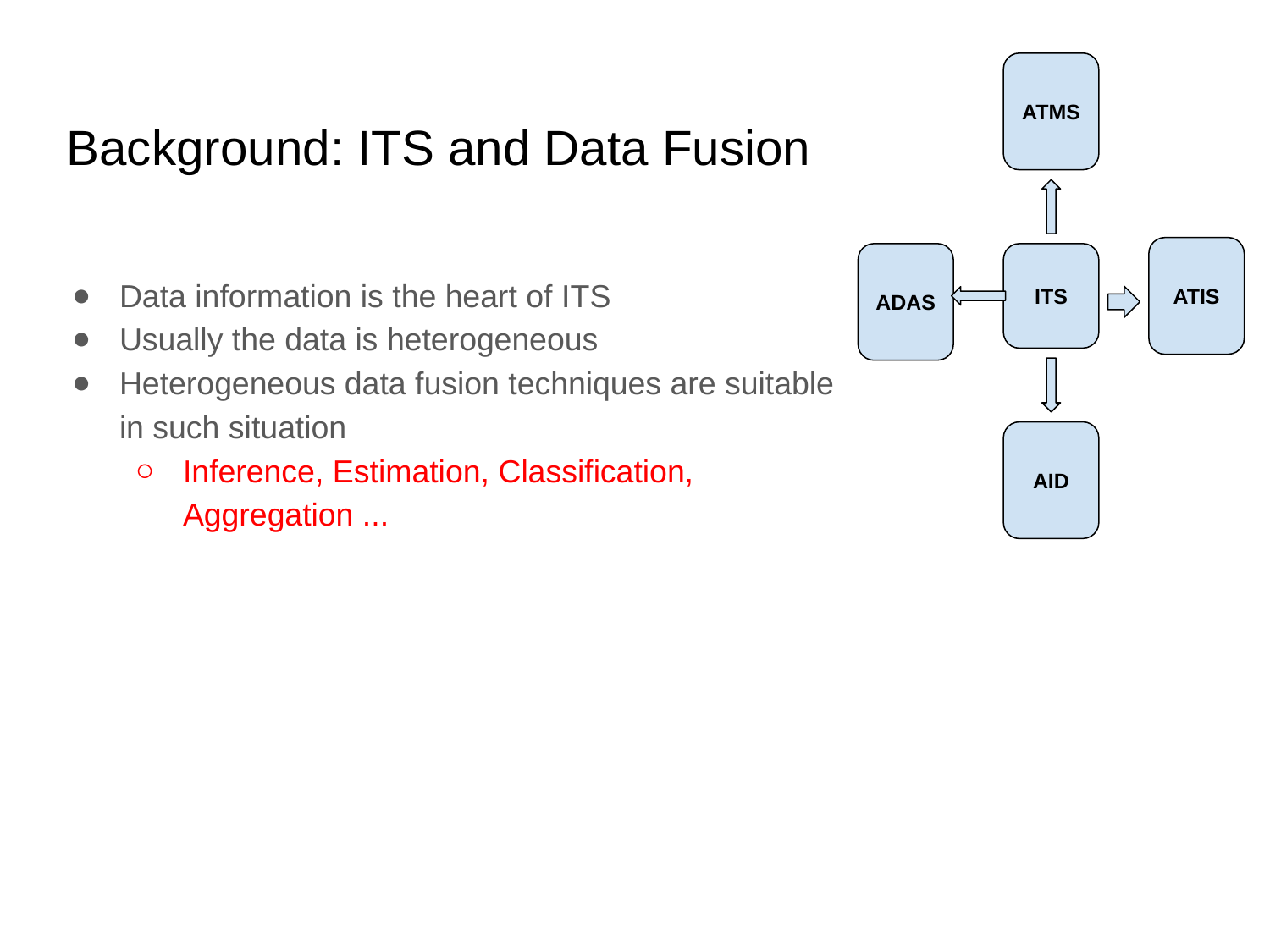

ATMS

ATIS
ADAS
ITS

AID
# Background: ITS and Data Fusion
Data information is the heart of ITS
Usually the data is heterogeneous
Heterogeneous data fusion techniques are suitable in such situation
Inference, Estimation, Classification, Aggregation ...